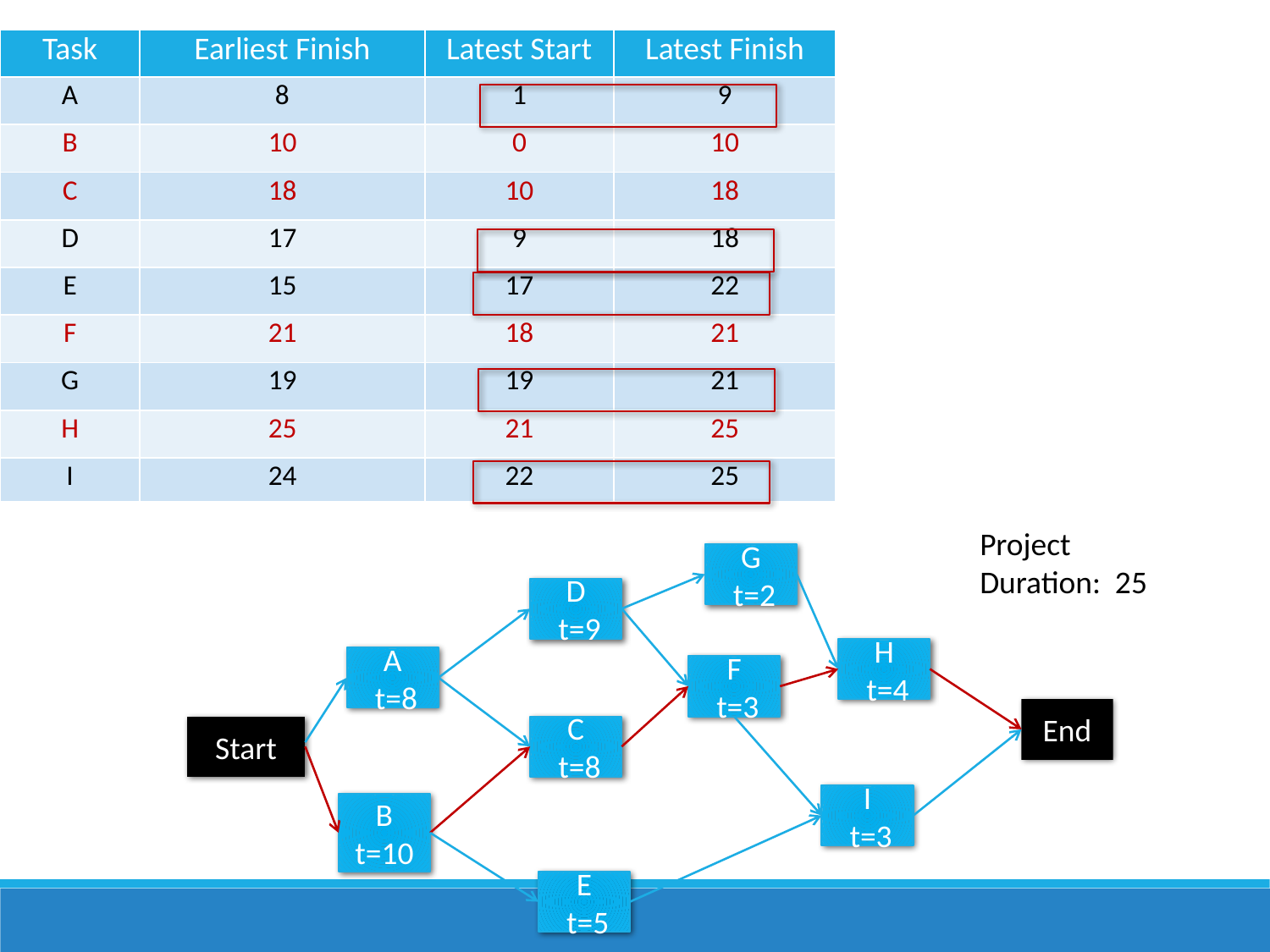

| Task | Earliest Finish | Latest Start | Latest Finish |
| --- | --- | --- | --- |
| A | 8 | 1 | 9 |
| B | 10 | 0 | 10 |
| C | 18 | 10 | 18 |
| D | 17 | 9 | 18 |
| E | 15 | 17 | 22 |
| F | 21 | 18 | 21 |
| G | 19 | 19 | 21 |
| H | 25 | 21 | 25 |
| I | 24 | 22 | 25 |

Project Duration:  25
G
 t=2
D
 t=9
H
 t=4
A
 t=8
F
 t=3
End
Start
C
 t=8
I
 t=3
B
t=10
E
 t=5